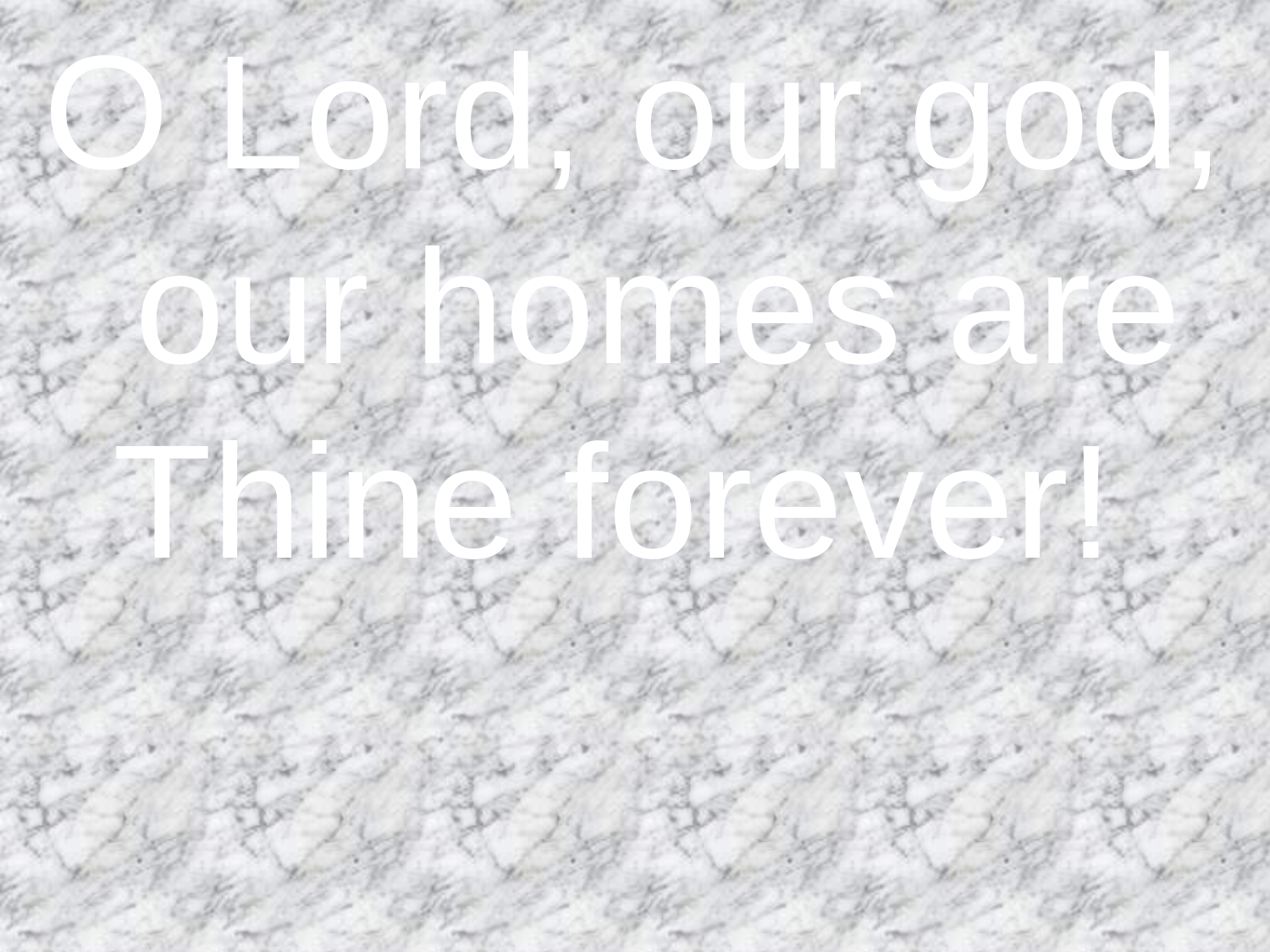

O Lord, our god, our homes are Thine forever!